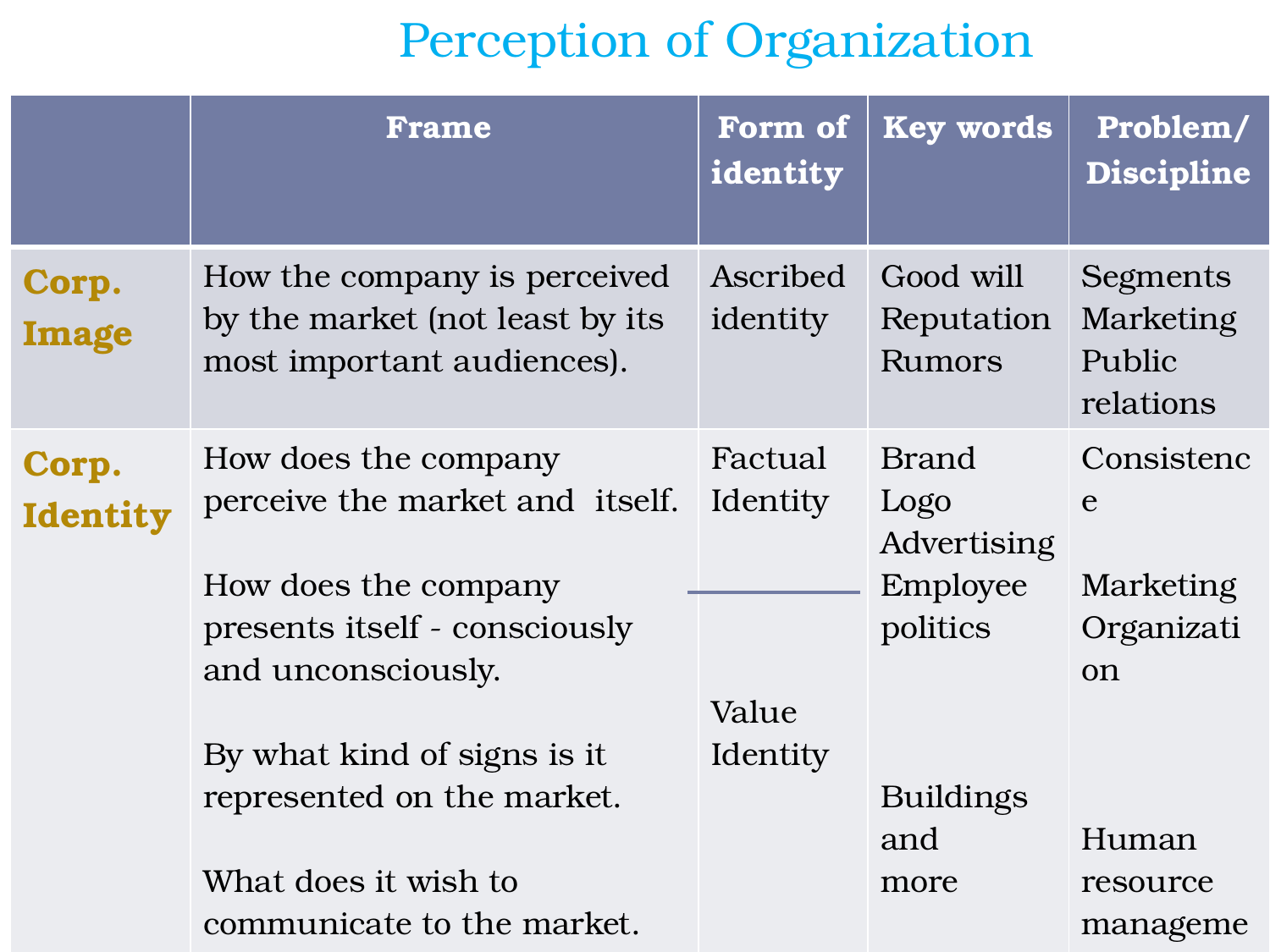

Perception of Organization
|  | Frame | Form of identity | Key words | Problem/ Discipline |
| --- | --- | --- | --- | --- |
| Corp. Image | How the company is perceived by the market (not least by its most important audiences). | Ascribed identity | Good will Reputation Rumors | Segments Marketing Public relations |
| Corp. Identity | How does the company perceive the market and itself. How does the company presents itself - consciously and unconsciously. By what kind of signs is it represented on the market. What does it wish to communicate to the market. | Factual Identity Value Identity | Brand Logo Advertising Employee politics Buildings and more | Consistence Marketing Organization Human resource management |